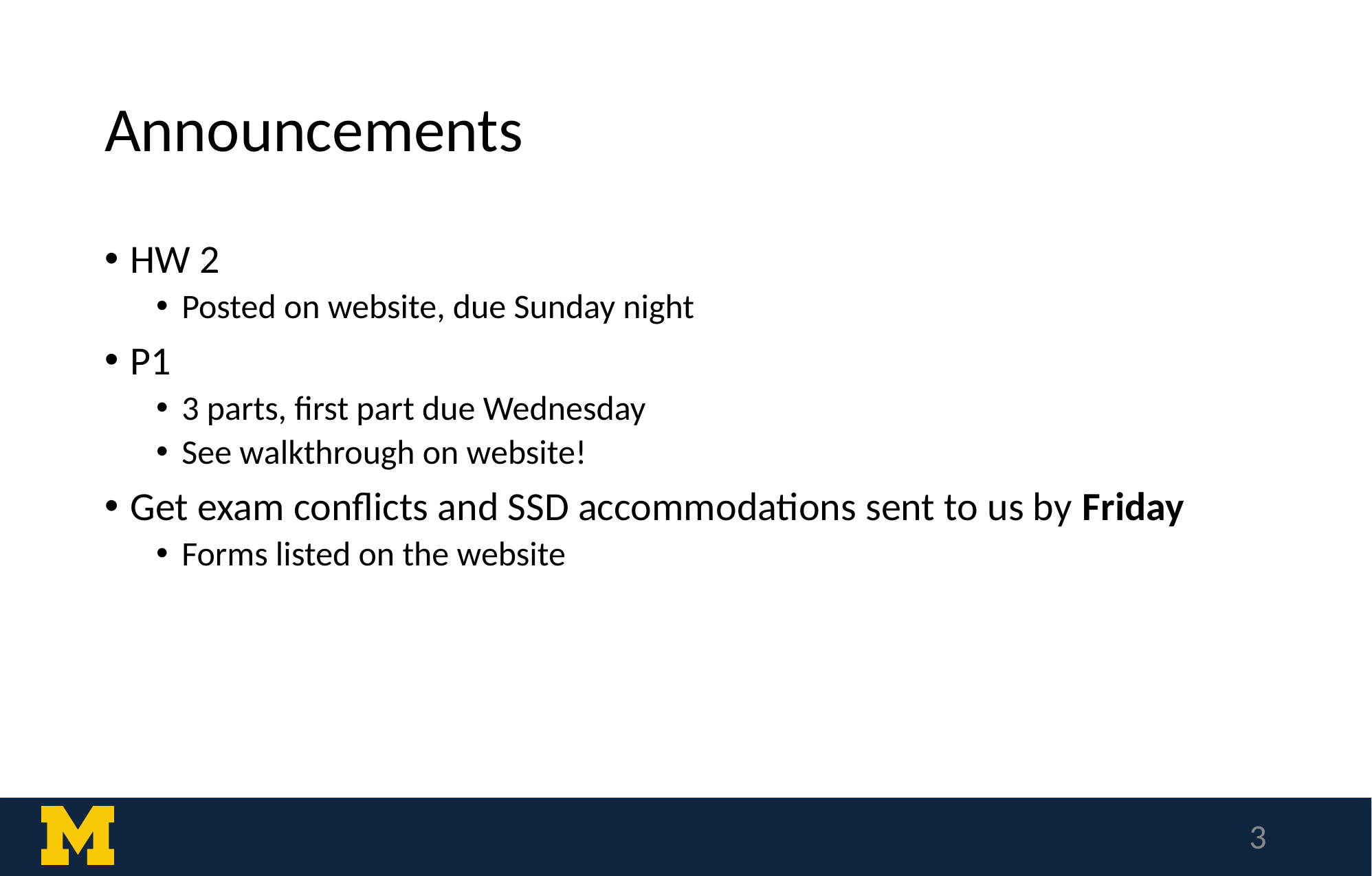

# Announcements
HW 2
Posted on website, due Sunday night
P1
3 parts, first part due Wednesday
See walkthrough on website!
Get exam conflicts and SSD accommodations sent to us by Friday
Forms listed on the website
3